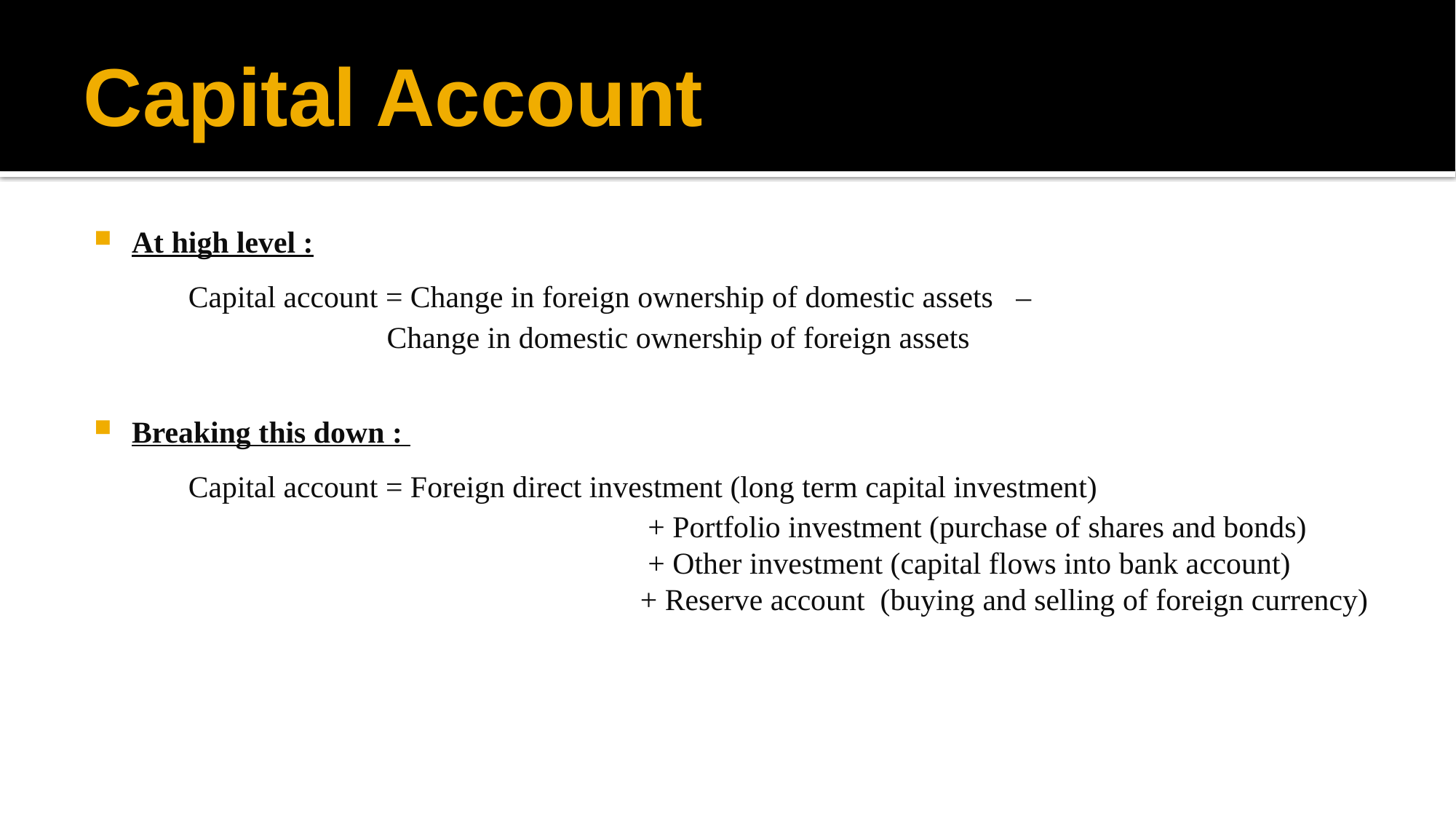

# Capital Account
At high level :
	Capital account = Change in foreign ownership of domestic assets   – 				                          Change in domestic ownership of foreign assets

Breaking this down :
	Capital account = Foreign direct investment (long term capital investment)
 					   + Portfolio investment (purchase of shares and bonds)
					   + Other investment (capital flows into bank account)
					  + Reserve account  (buying and selling of foreign currency)